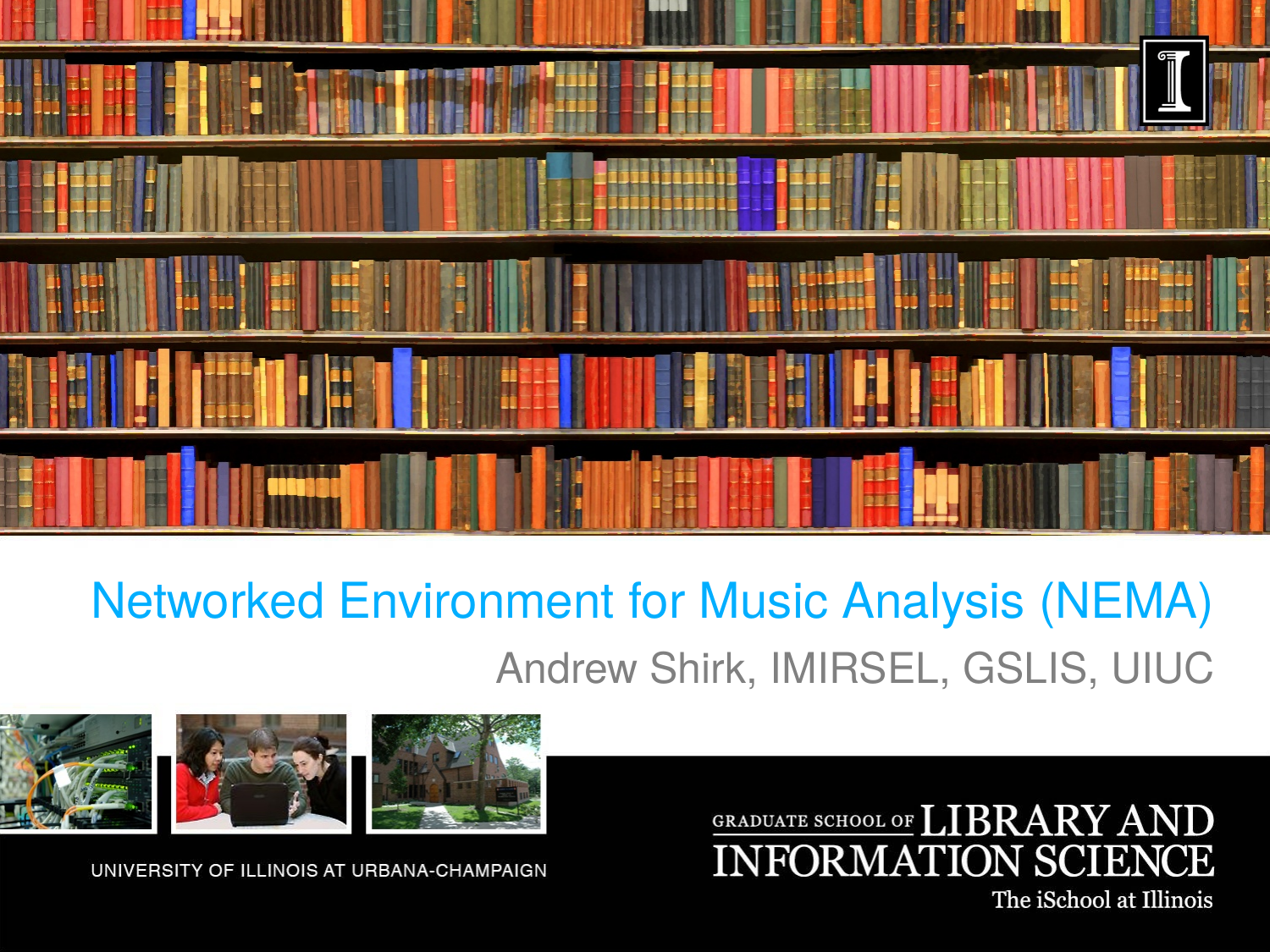

# Networked Environment for Music Analysis (NEMA)
Andrew Shirk, IMIRSEL, GSLIS, UIUC